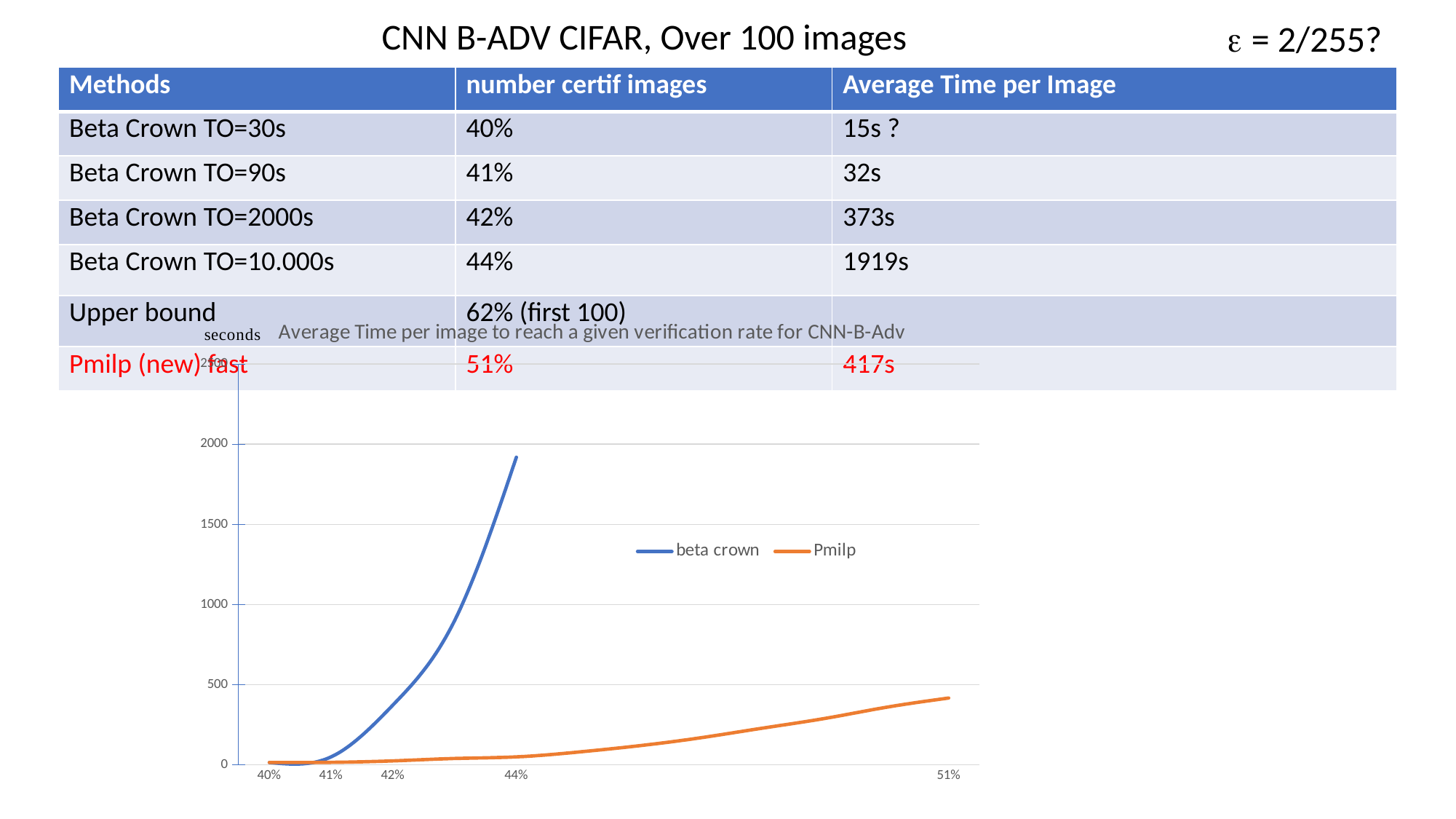

CNN B-ADV CIFAR, Over 100 images
ε = 2/255?
| Methods | number certif images | Average Time per Image |
| --- | --- | --- |
| Beta Crown TO=30s | 40% | 15s ? |
| Beta Crown TO=90s | 41% | 32s |
| Beta Crown TO=2000s | 42% | 373s |
| Beta Crown TO=10.000s | 44% | 1919s |
| Upper bound | 62% (first 100) |  |
| Pmilp (new) fast | 51% | 417s |

### Chart: Average Time per image to reach a given verification rate for CNN-B-Adv

| Category | beta crown | Pmilp |
|---|---|---|
| 0.4 | 15.0 | 15.0 |
| 0.41 | 50.0 | 16.0 |
| 0.42 | 373.0 | 25.0 |
|  | 900.0 | 40.0 |
| 0.44 | 1919.0 | 50.0 |
|  | None | 80.0 |
|  | None | 120.0 |
|  | None | 170.0 |
|  | None | 230.0 |
|  | None | 290.0 |
|  | None | 360.0 |
| 0.51 | None | 417.0 |